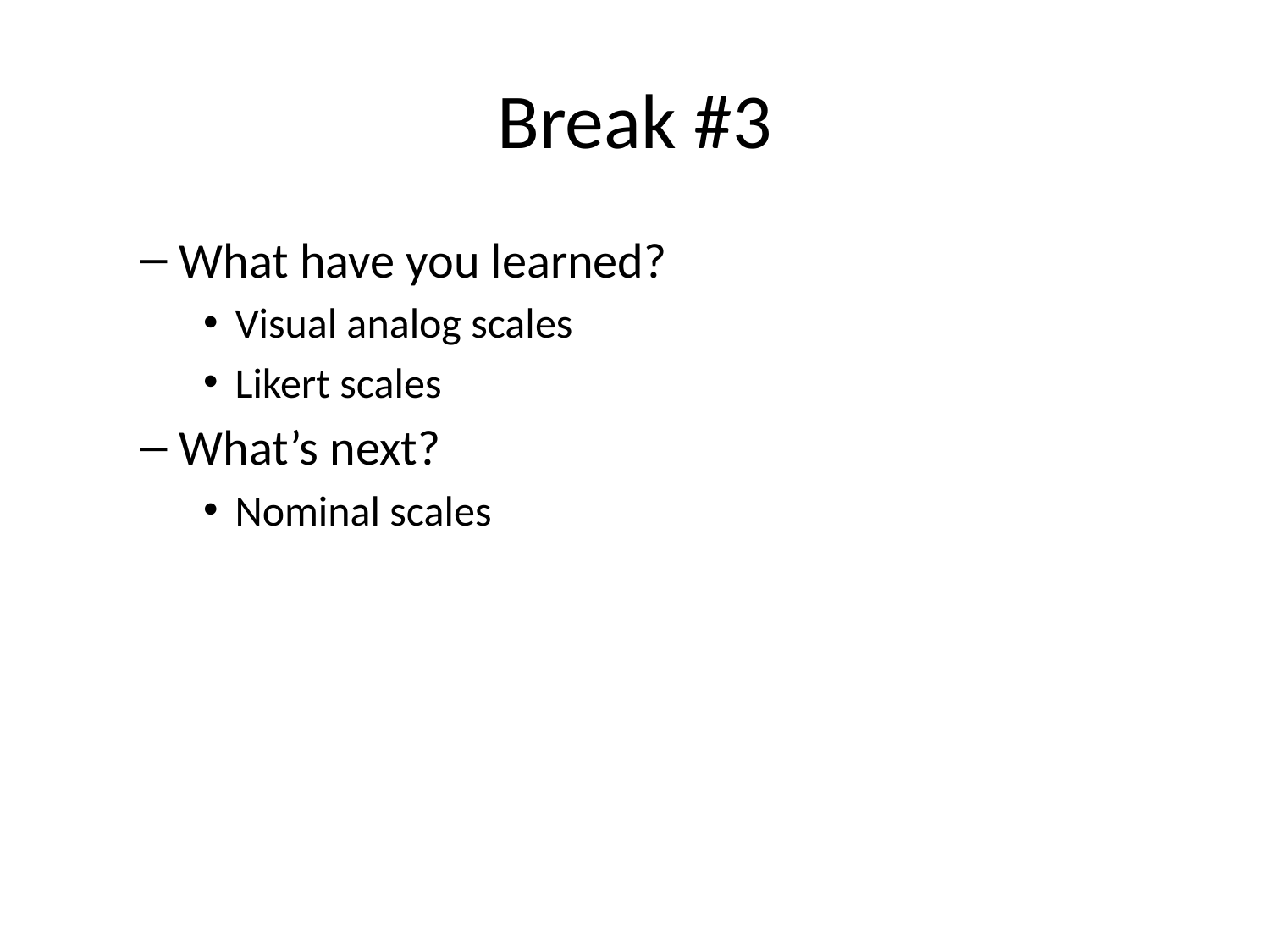

# Break #3
What have you learned?
Visual analog scales
Likert scales
What’s next?
Nominal scales